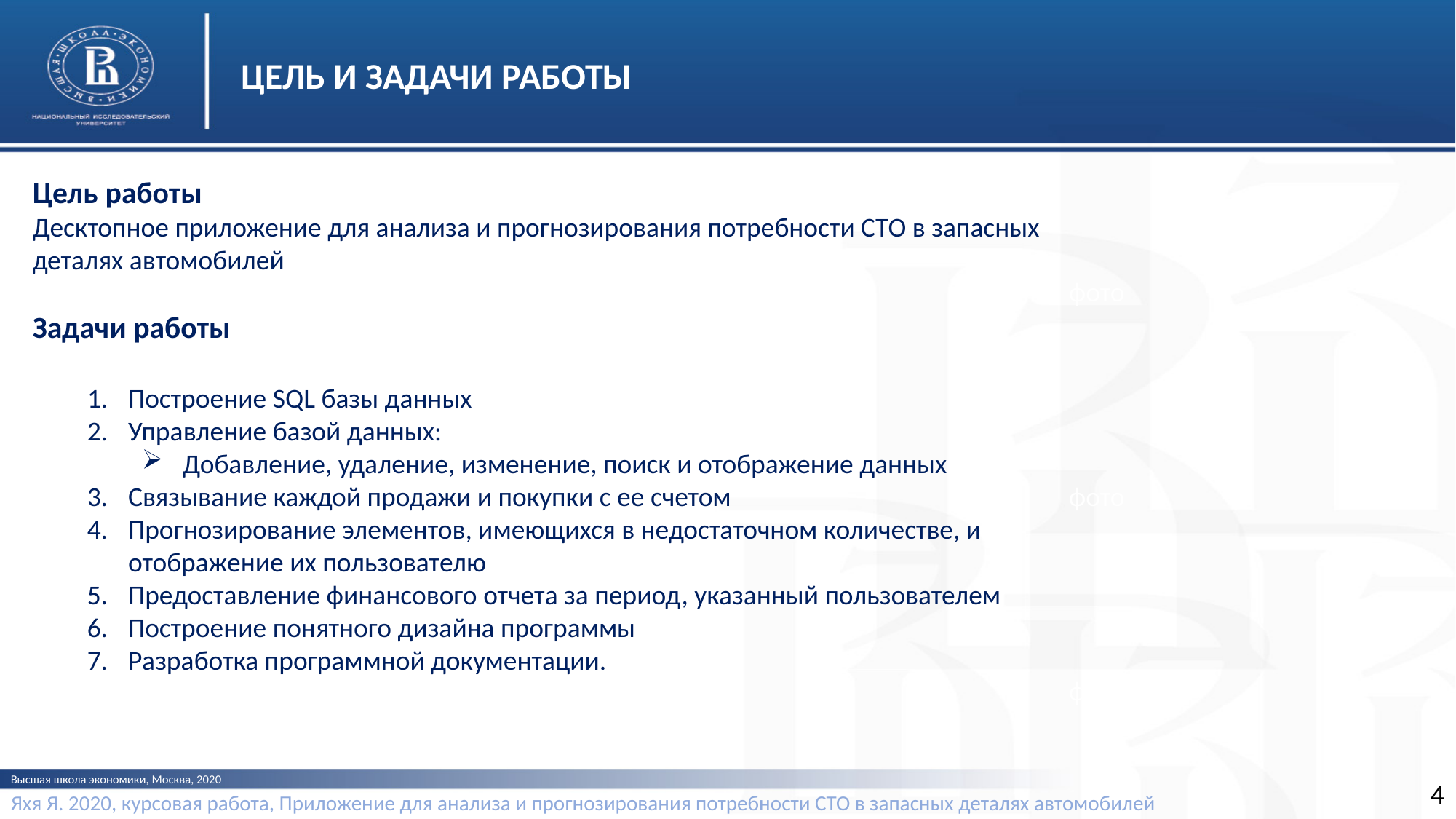

ЦЕЛЬ И ЗАДАЧИ РАБОТЫ
Цель работы
Десктопное приложение для анализа и прогнозирования потребности СТО в запасных деталях автомобилей

Задачи работы

Построение SQL базы данных
Управление базой данных:
Добавление, удаление, изменение, поиск и отображение данных
Связывание каждой продажи и покупки с ее счетом
Прогнозирование элементов, имеющихся в недостаточном количестве, и отображение их пользователю
Предоставление финансового отчета за период, указанный пользователем
Построение понятного дизайна программы
Разработка программной документации.
фото
фото
фото
Высшая школа экономики, Москва, 2020
4
Яхя Я. 2020, курсовая работа, Приложение для анализа и прогнозирования потребности СТО в запасных деталях автомобилей